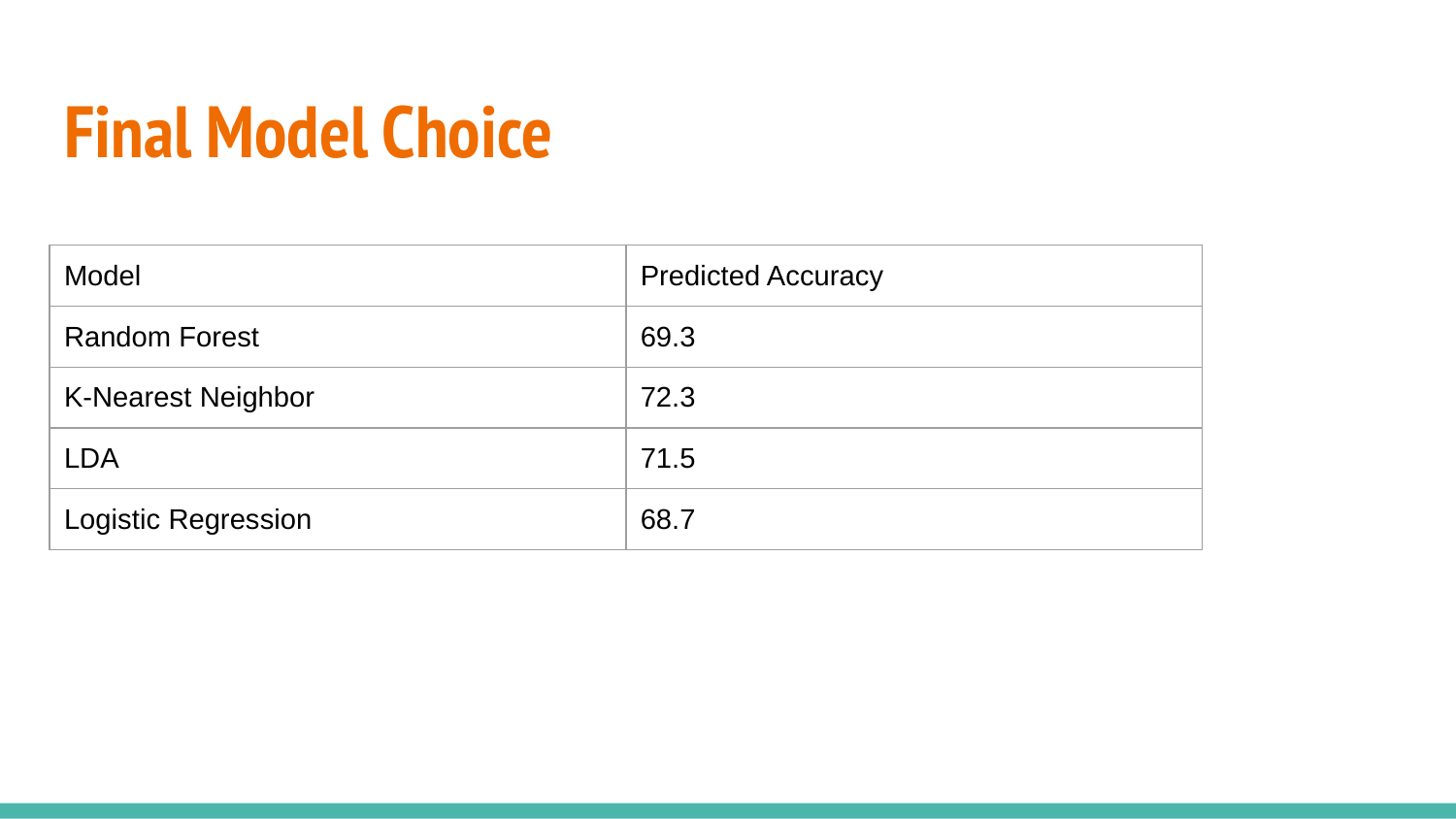

# Final Model Choice
| Model | Predicted Accuracy |
| --- | --- |
| Random Forest | 69.3 |
| K-Nearest Neighbor | 72.3 |
| LDA | 71.5 |
| Logistic Regression | 68.7 |